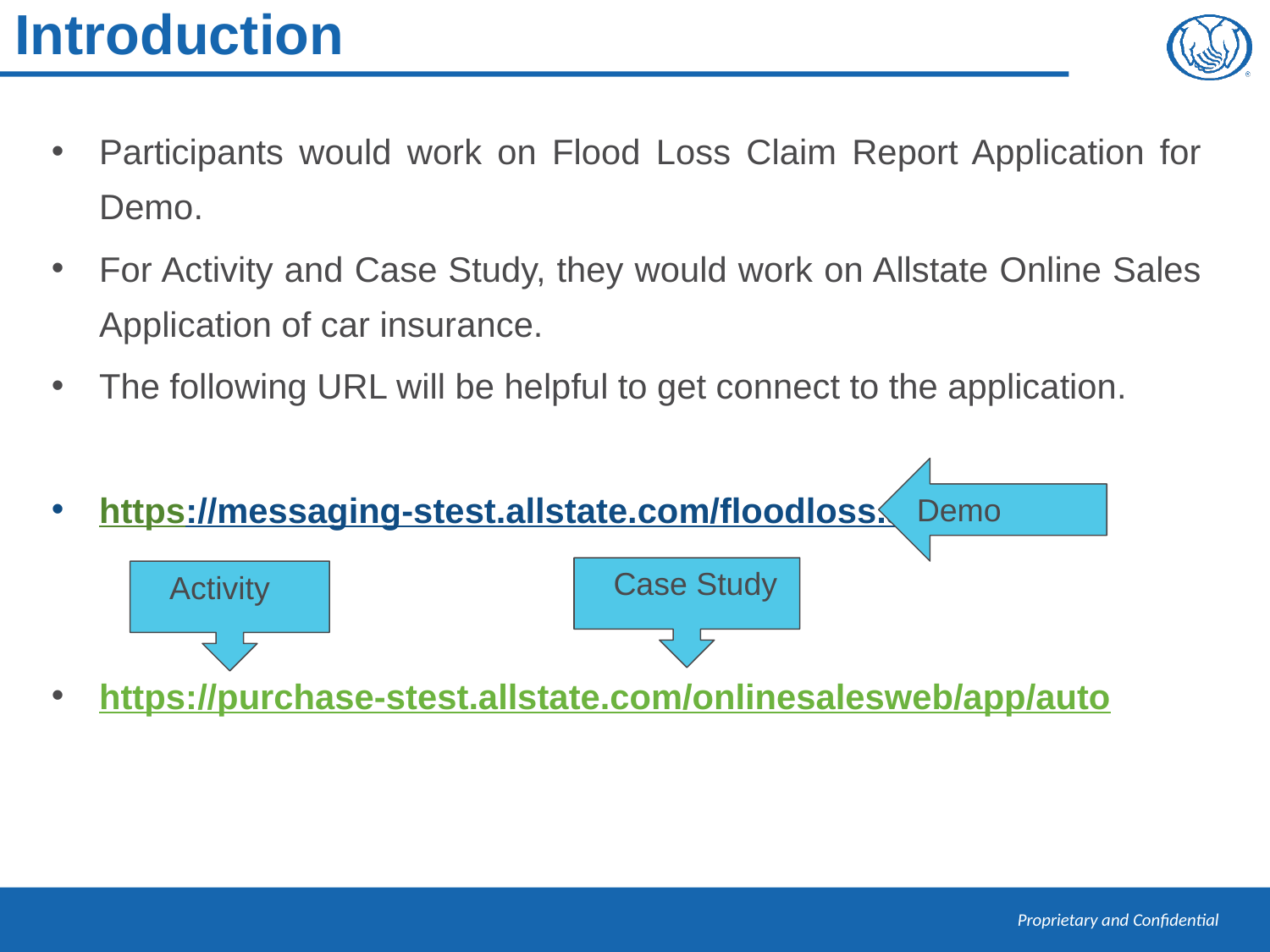

# Introduction
Participants would work on Flood Loss Claim Report Application for Demo.
For Activity and Case Study, they would work on Allstate Online Sales Application of car insurance.
The following URL will be helpful to get connect to the application.

https://messaging-stest.allstate.com/floodloss.aspx

https://purchase-stest.allstate.com/onlinesalesweb/app/auto

Demo
   Case Study
   Activity